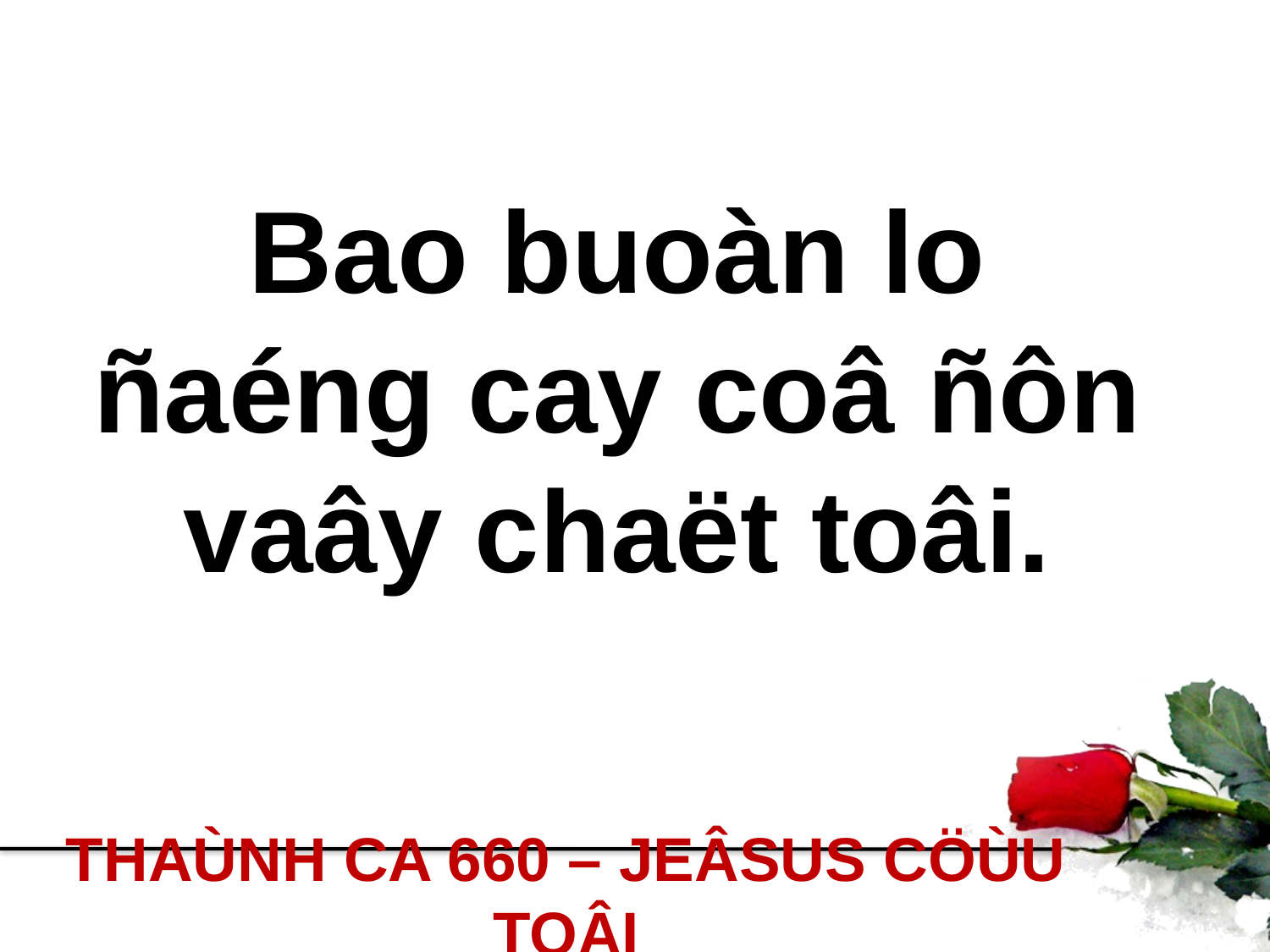

Bao buoàn lo
ñaéng cay coâ ñôn
vaây chaët toâi.
THAÙNH CA 660 – JEÂSUS CÖÙU TOÂI